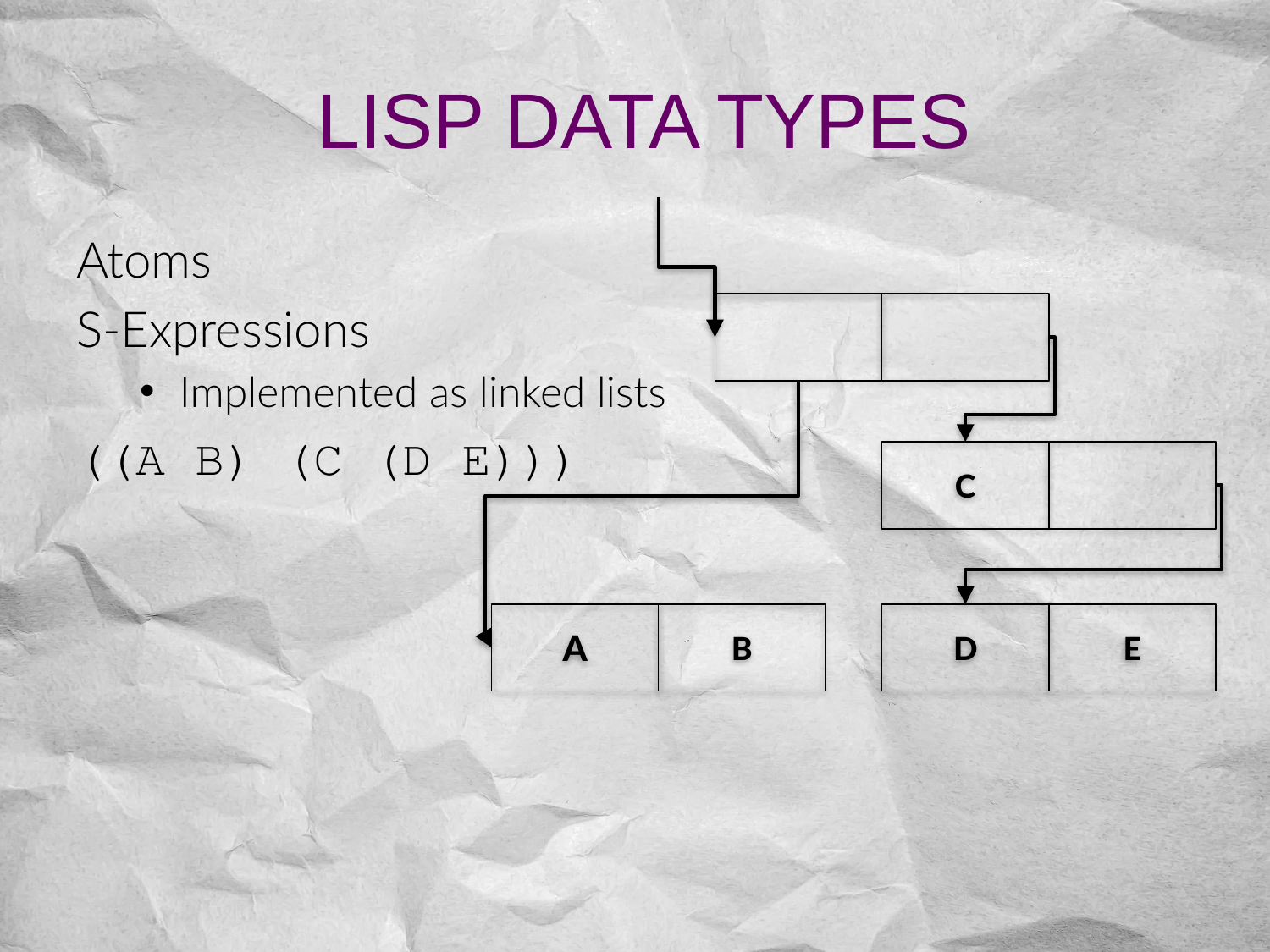

# LISP data types
Atoms
S-Expressions
Implemented as linked lists
((A B) (C (D E)))

C

D
E
A
B